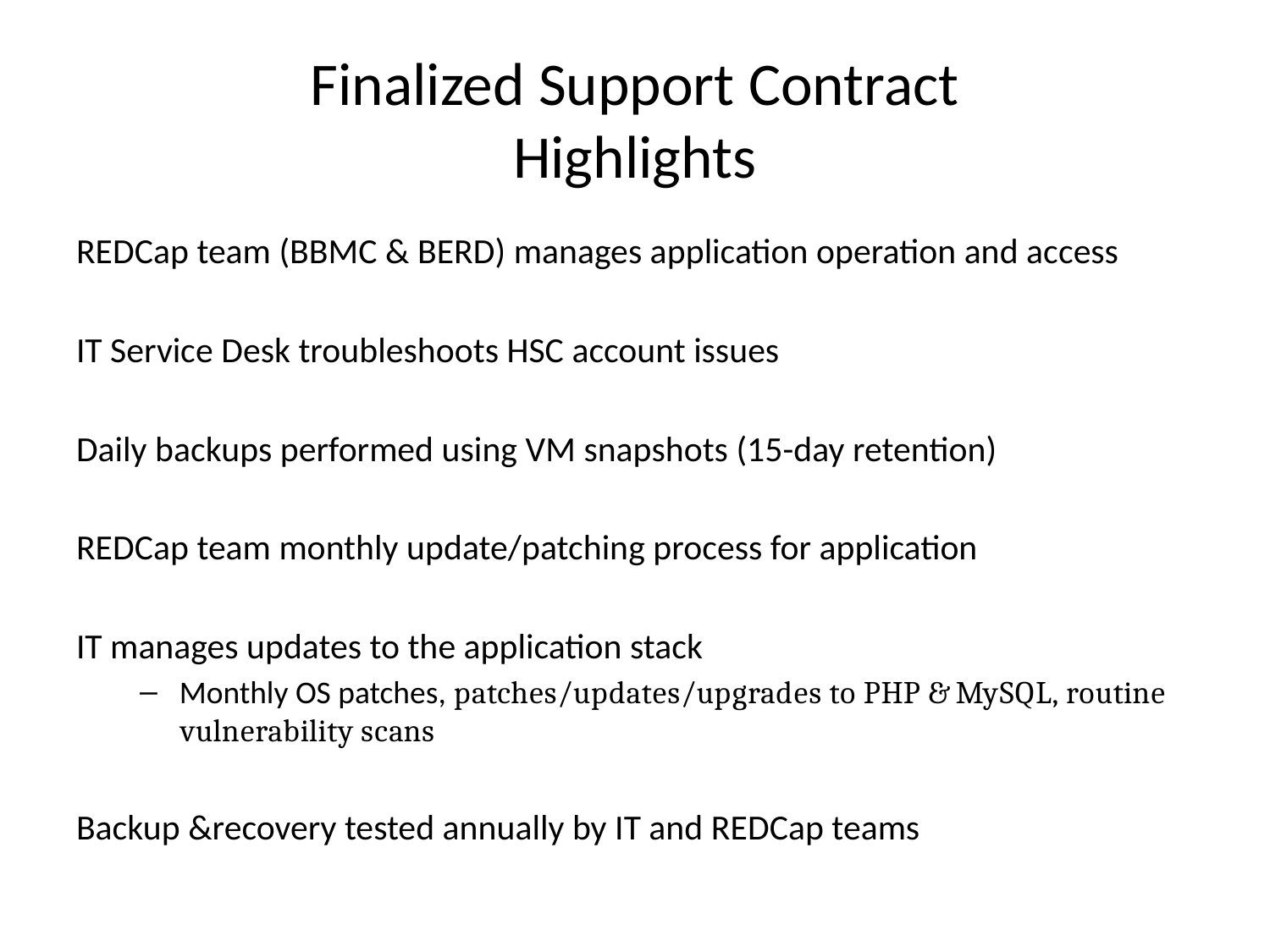

# Finalized Support Contract Highlights
REDCap team (BBMC & BERD) manages application operation and access

IT Service Desk troubleshoots HSC account issues

Daily backups performed using VM snapshots (15-day retention)

REDCap team monthly update/patching process for application

IT manages updates to the application stack
Monthly OS patches, patches/updates/upgrades to PHP & MySQL, routine vulnerability scans

Backup &recovery tested annually by IT and REDCap teams